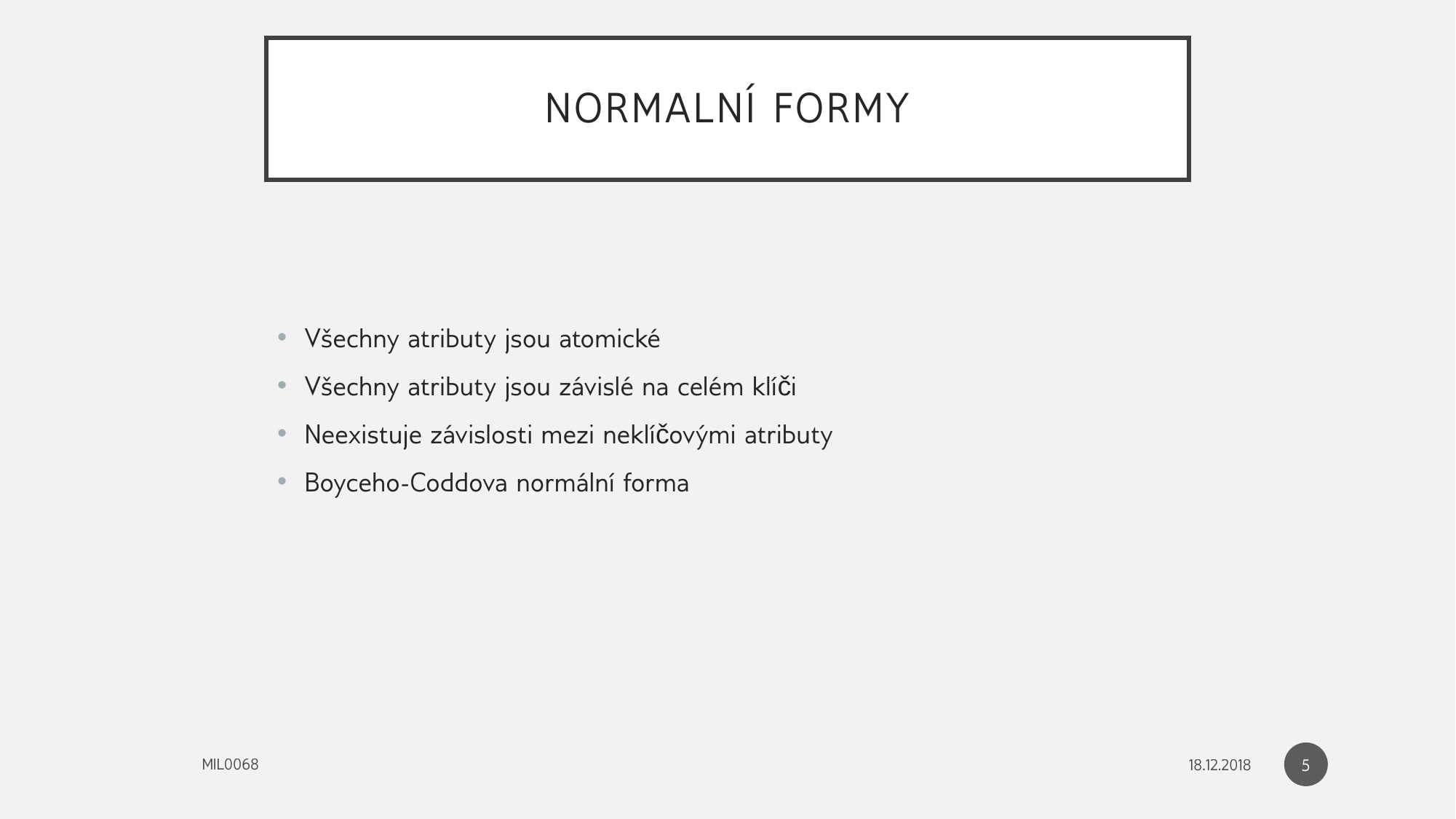

# Normalní formy
Všechny atributy jsou atomické
Všechny atributy jsou závislé na celém klíči
Neexistuje závislosti mezi neklíčovými atributy
Boyceho-Coddova normální forma
5
MIL0068
18.12.2018